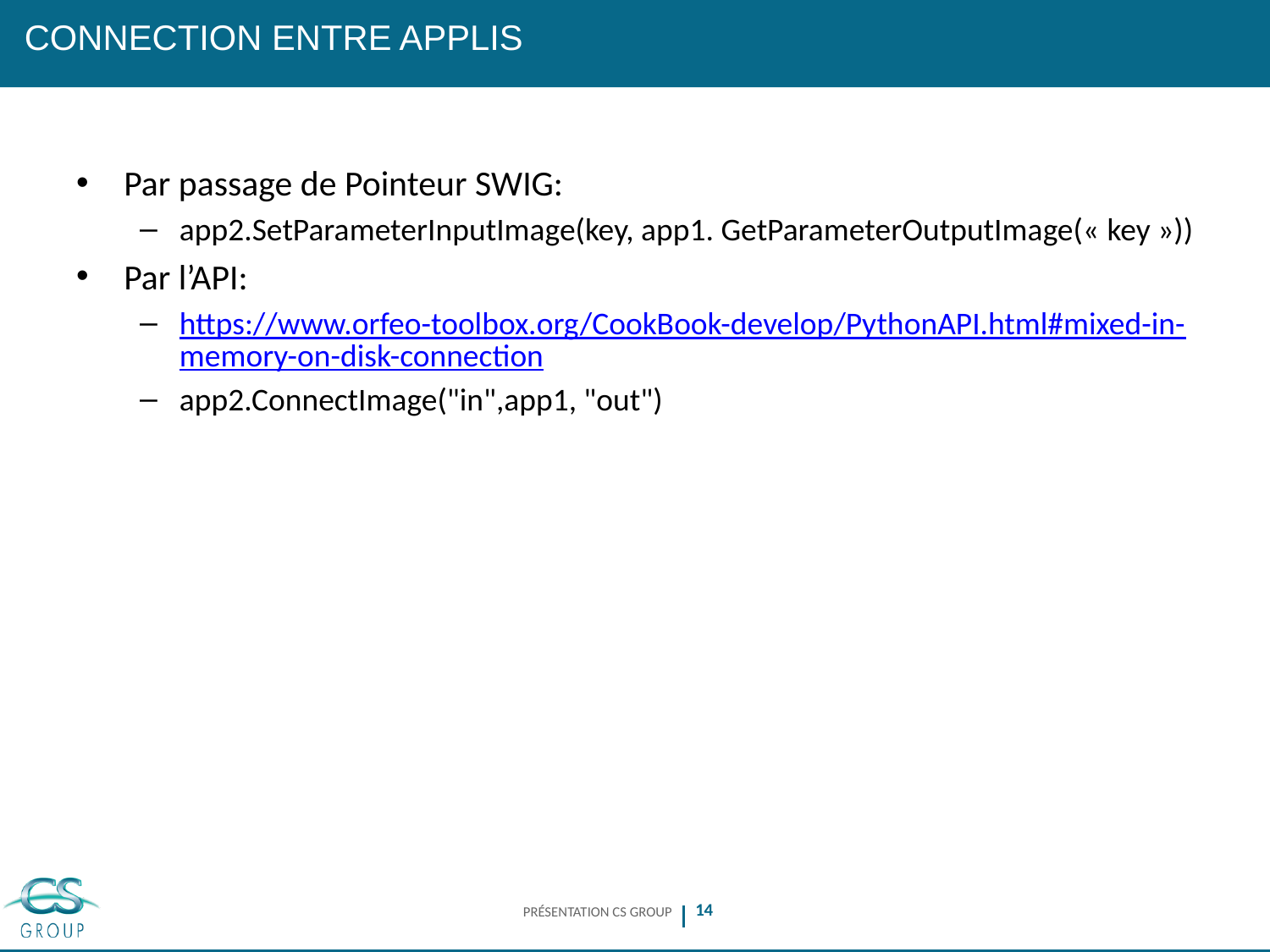

# Connection entre applis
Par passage de Pointeur SWIG:
app2.SetParameterInputImage(key, app1. GetParameterOutputImage(« key »))
Par l’API:
https://www.orfeo-toolbox.org/CookBook-develop/PythonAPI.html#mixed-in-memory-on-disk-connection
app2.ConnectImage("in",app1, "out")